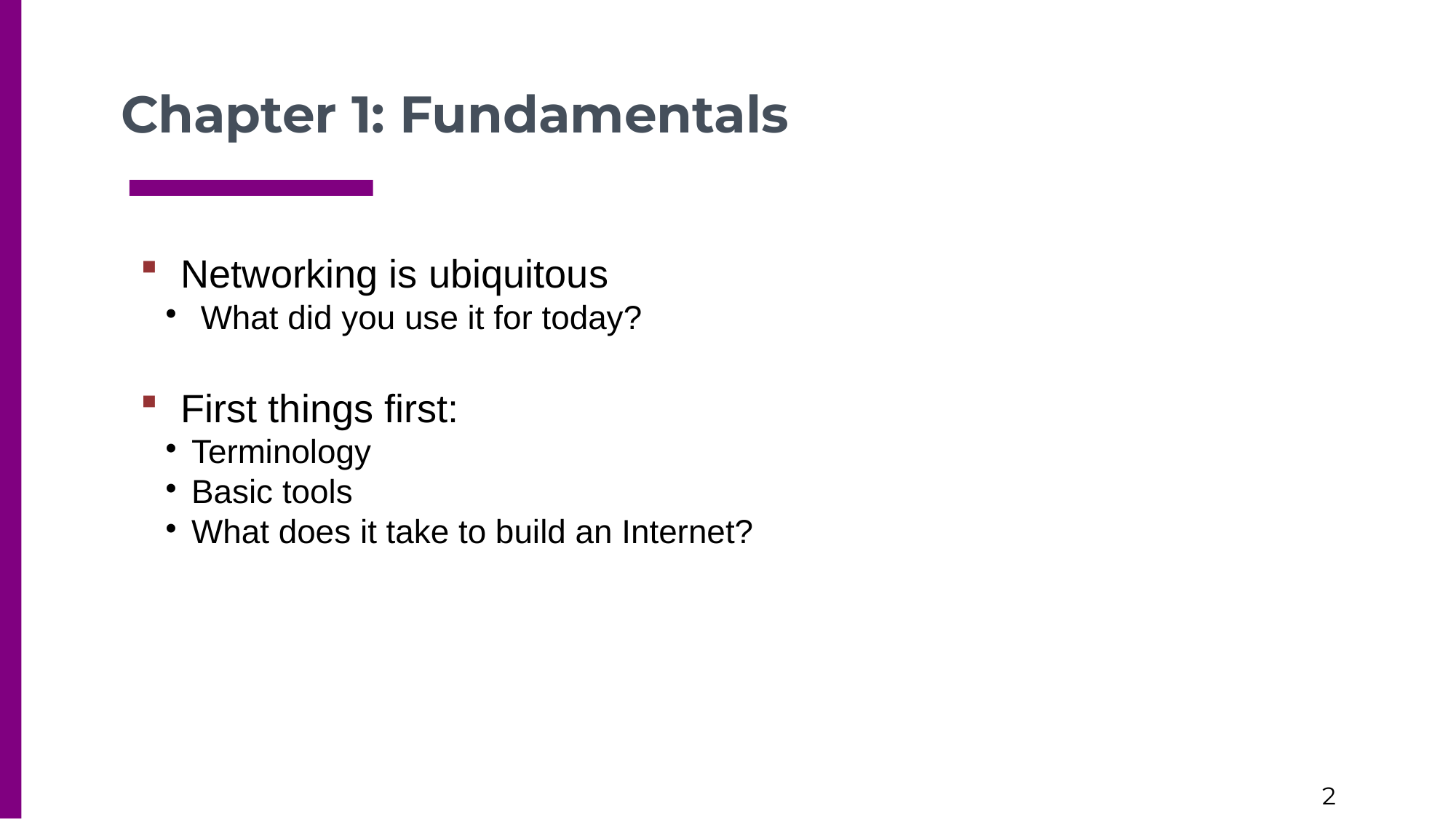

Chapter 1: Fundamentals
Networking is ubiquitous
 What did you use it for today?

First things first:
Terminology
Basic tools
What does it take to build an Internet?